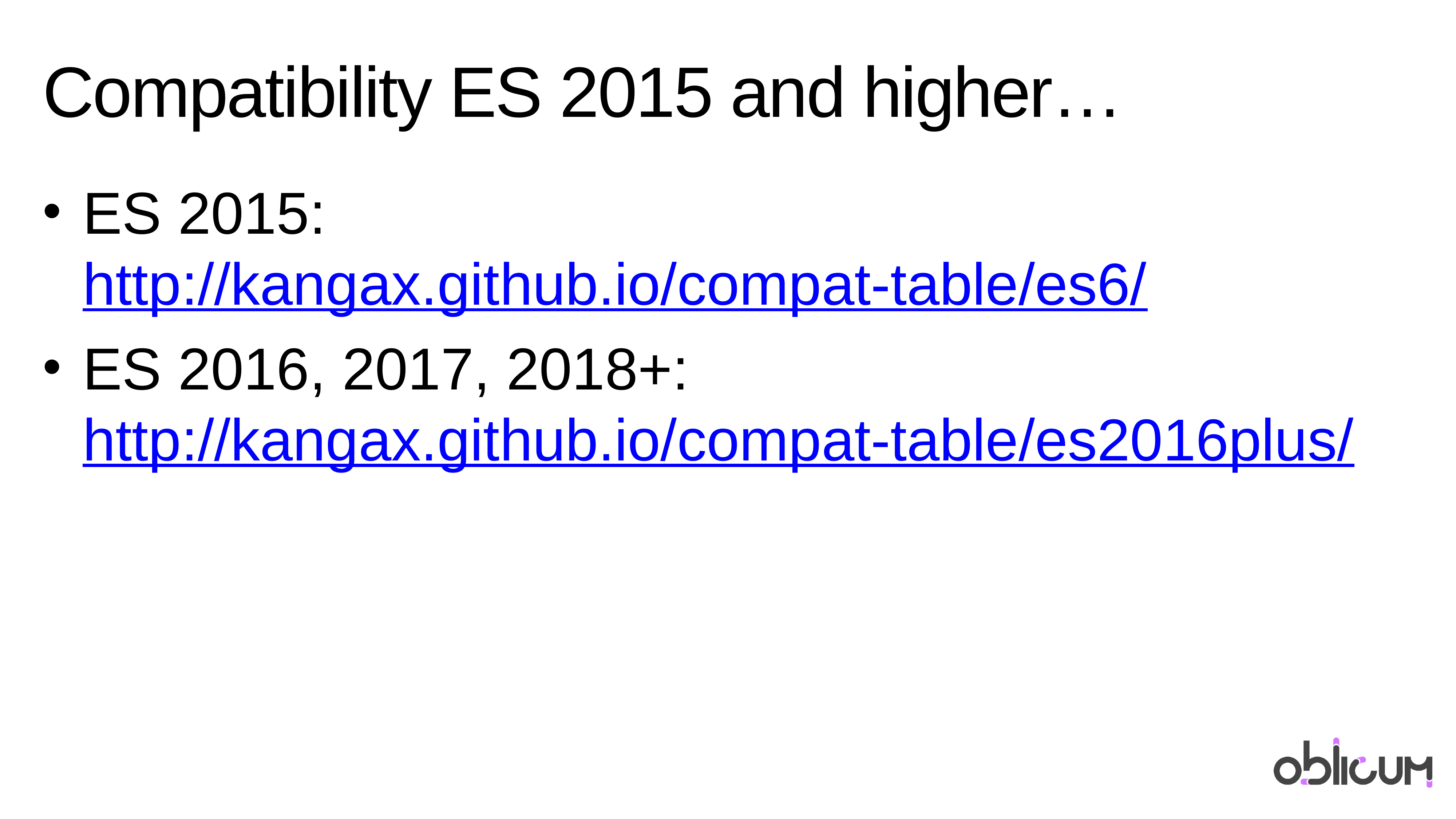

# Compatibility ES 2015 and higher…
ES 2015:
http://kangax.github.io/compat-table/es6/
ES 2016, 2017, 2018+:
http://kangax.github.io/compat-table/es2016plus/